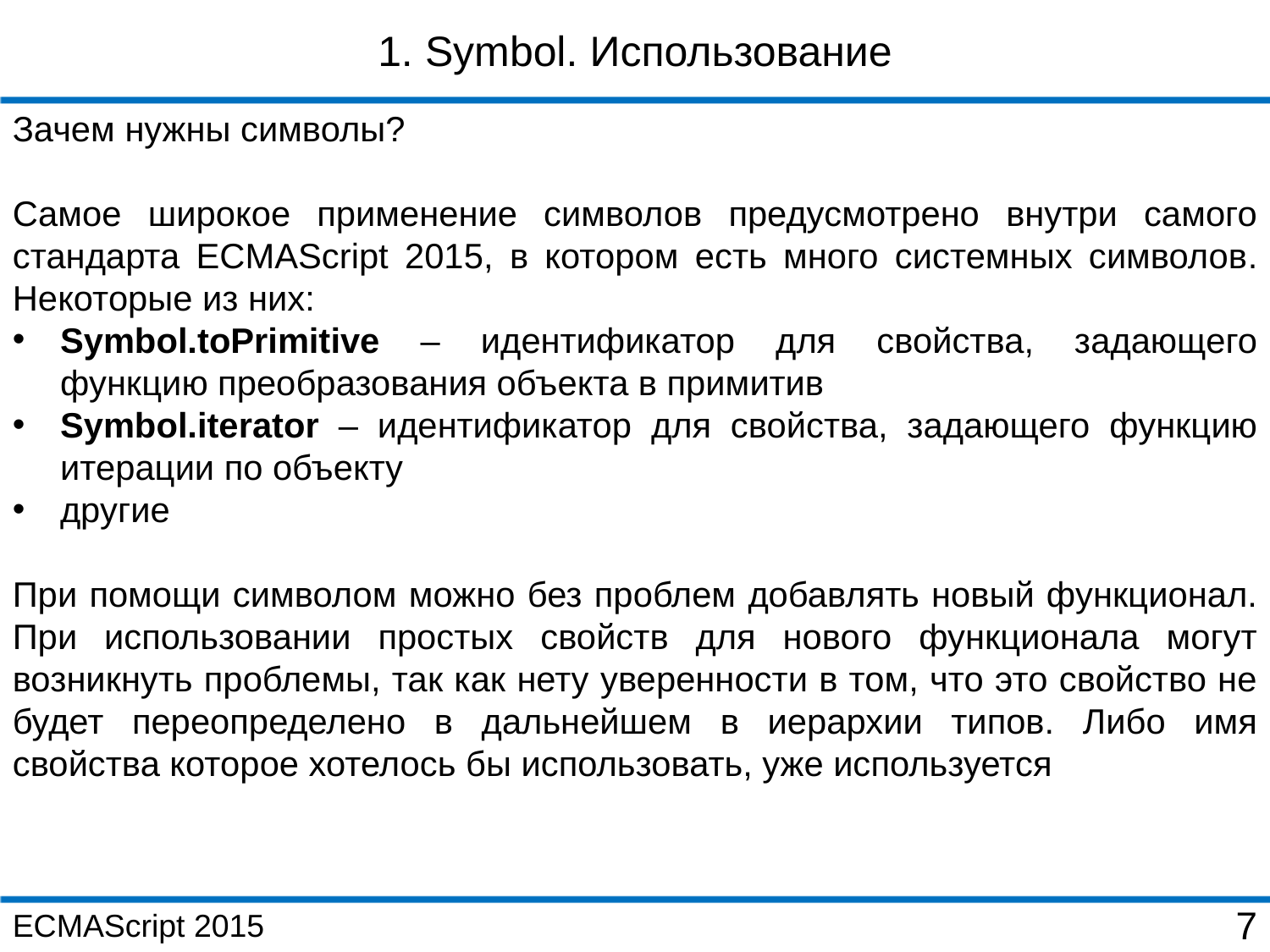

1. Symbol. Использование
Зачем нужны символы?

Самое широкое применение символов предусмотрено внутри самого стандарта ECMAScript 2015, в котором есть много системных символов. Некоторые из них:
Symbol.toPrimitive – идентификатор для свойства, задающего функцию преобразования объекта в примитив
Symbol.iterator – идентификатор для свойства, задающего функцию итерации по объекту
другие

При помощи символом можно без проблем добавлять новый функционал. При использовании простых свойств для нового функционала могут возникнуть проблемы, так как нету уверенности в том, что это свойство не будет переопределено в дальнейшем в иерархии типов. Либо имя свойства которое хотелось бы использовать, уже используется
ECMAScript 2015
7